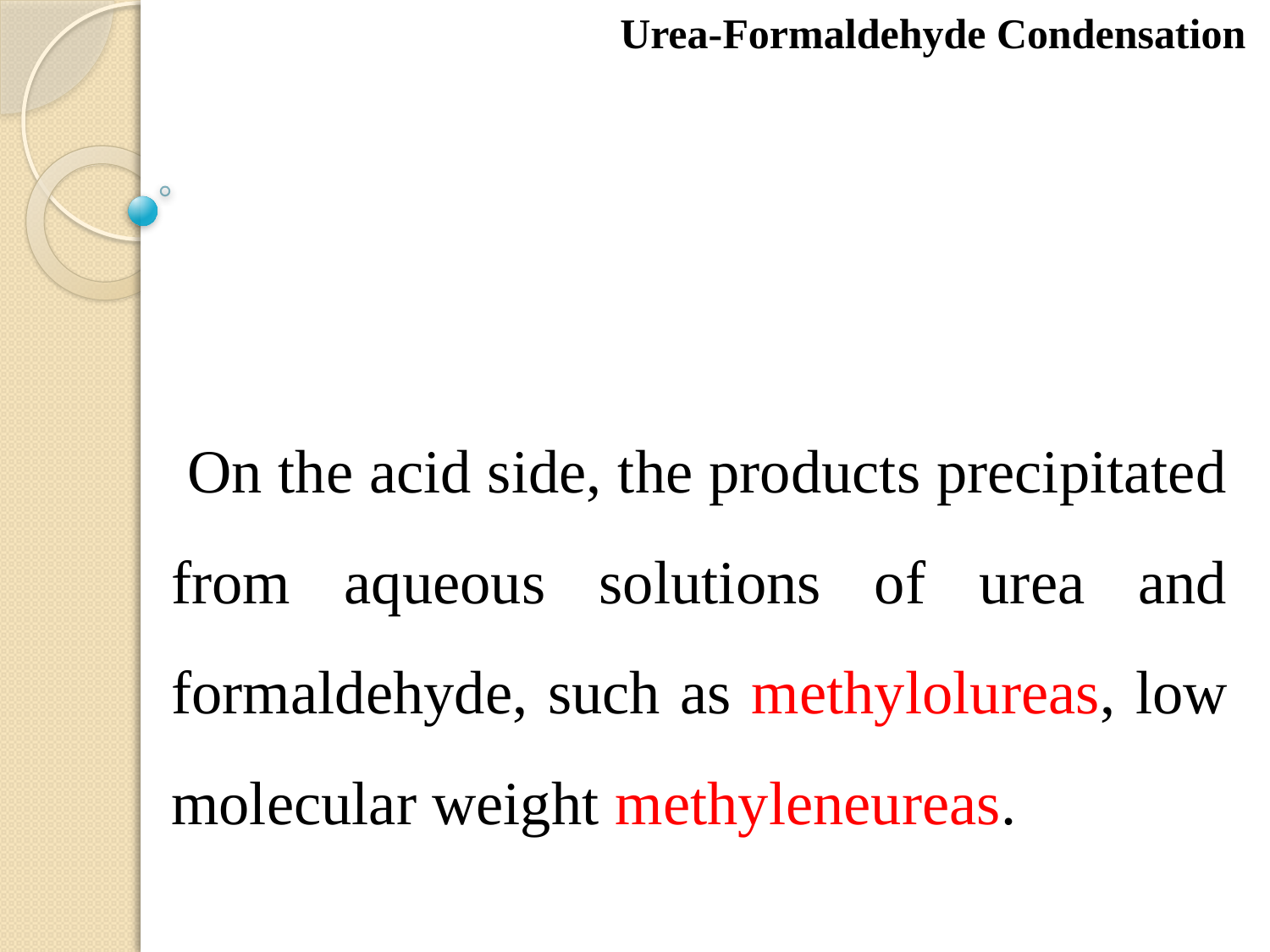

Urea-Formaldehyde Condensation
# On the acid side, the products precipitated from aqueous solutions of urea and formaldehyde, such as methylolureas, low molecular weight methyleneureas.